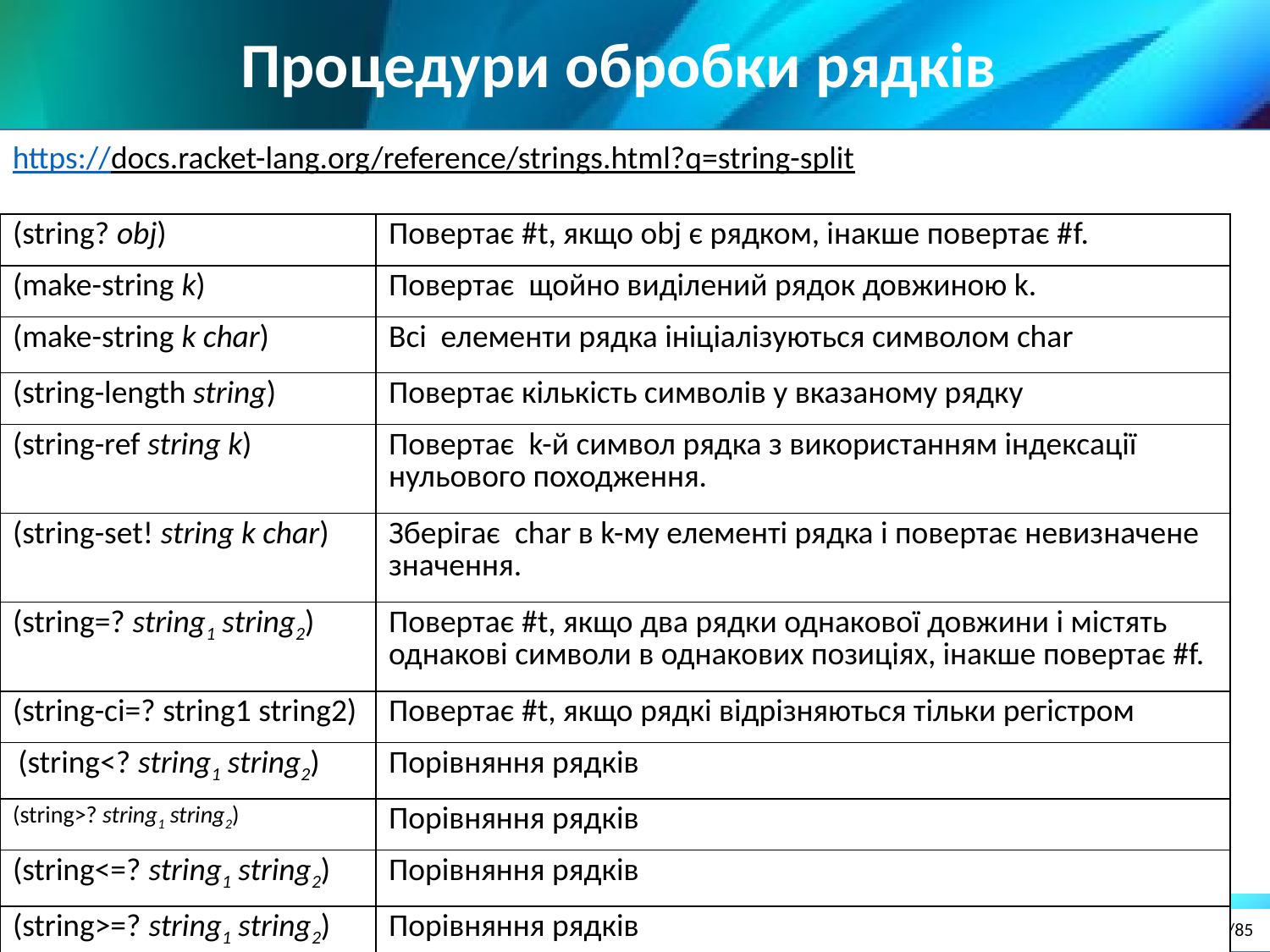

Процедури обробки рядків

https://docs.racket-lang.org/reference/strings.html?q=string-split

| (string? obj) | Повертає #t, якщо obj є рядком, інакше повертає #f. |
| --- | --- |
| (make-string k) | Повертає щойно виділений рядок довжиною k. |
| (make-string k char) | Всі елементи рядка ініціалізуються символом char |
| (string-length string) | Повертає кількість символів у вказаному рядку |
| (string-ref string k) | Повертає k-й символ рядка з використанням індексації нульового походження. |
| (string-set! string k char) | Зберігає char в k-му елементі рядка і повертає невизначене значення. |
| (string=? string1 string2) | Повертає #t, якщо два рядки однакової довжини і містять однакові символи в однакових позиціях, інакше повертає #f. |
| (string-ci=? string1 string2) | Повертає #t, якщо рядкі відрізняються тільки регістром |
| (string<? string1 string2) | Порівняння рядків |
| (string>? string1 string2) | Порівняння рядків |
| (string<=? string1 string2) | Порівняння рядків |
| (string>=? string1 string2) | Порівняння рядків |
14